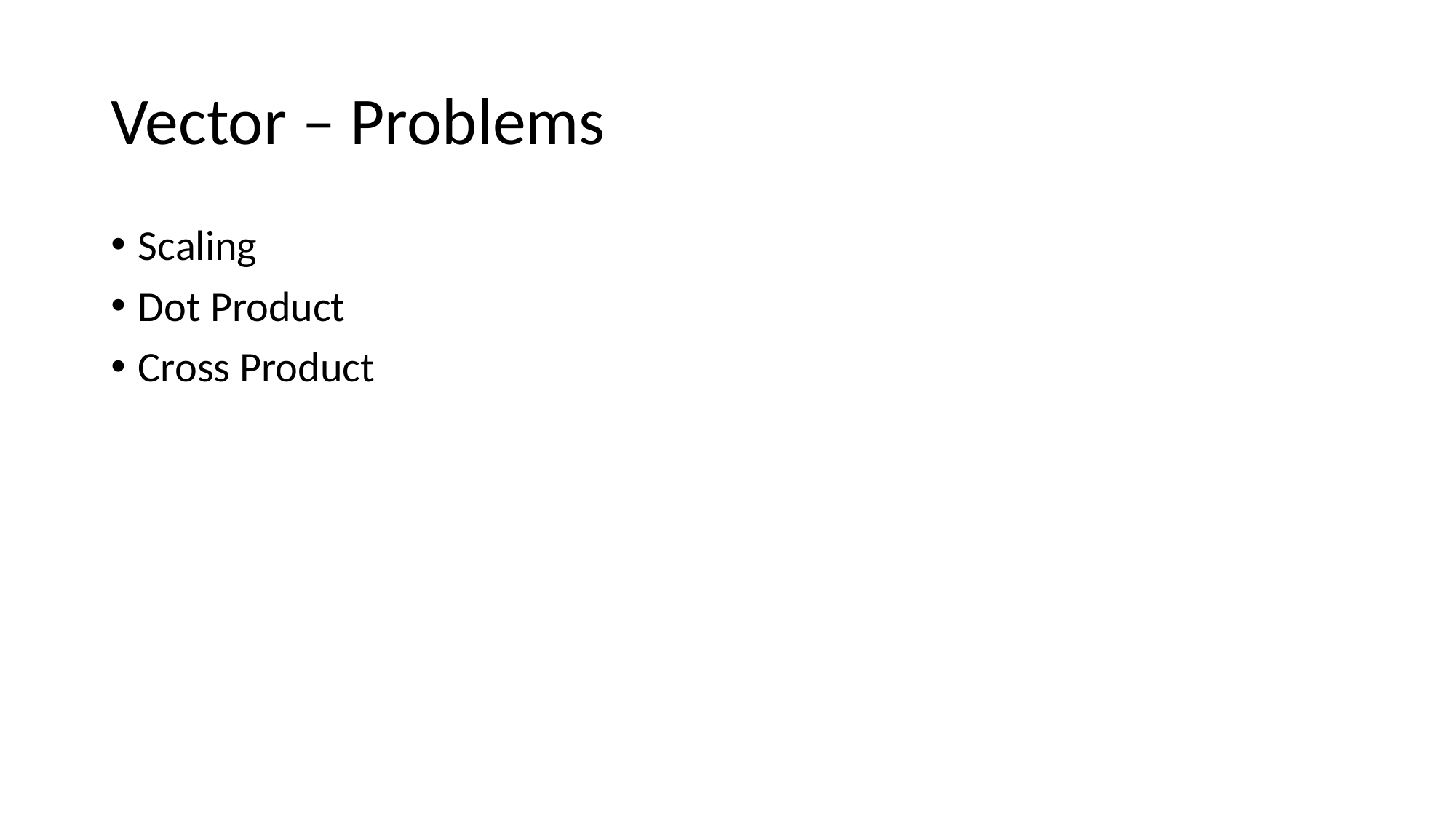

# Vector – Problems
Scaling
Dot Product
Cross Product